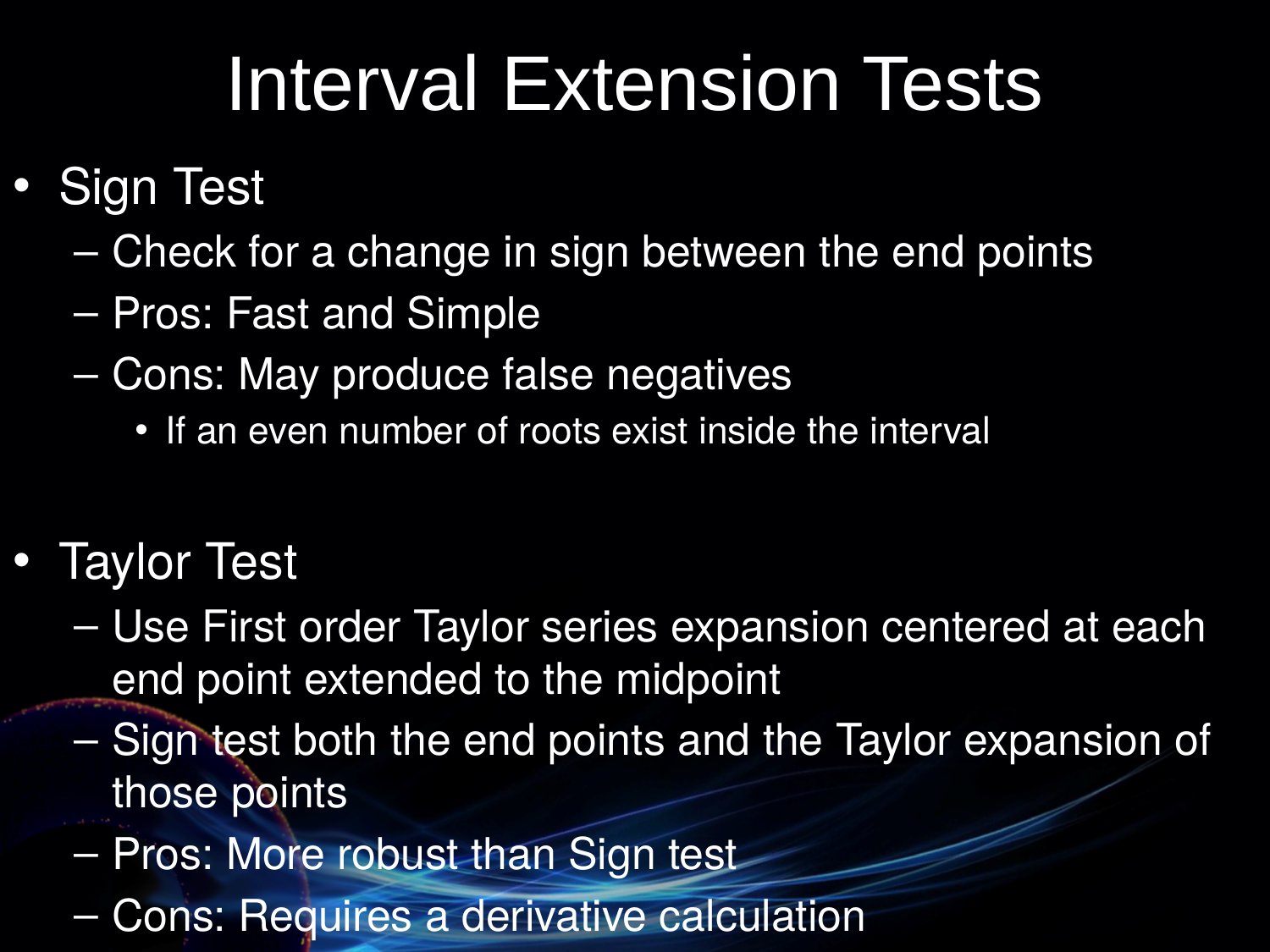

# Interval Extension Tests
Sign Test
Check for a change in sign between the end points
Pros: Fast and Simple
Cons: May produce false negatives
If an even number of roots exist inside the interval

Taylor Test
Use First order Taylor series expansion centered at each end point extended to the midpoint
Sign test both the end points and the Taylor expansion of those points
Pros: More robust than Sign test
Cons: Requires a derivative calculation